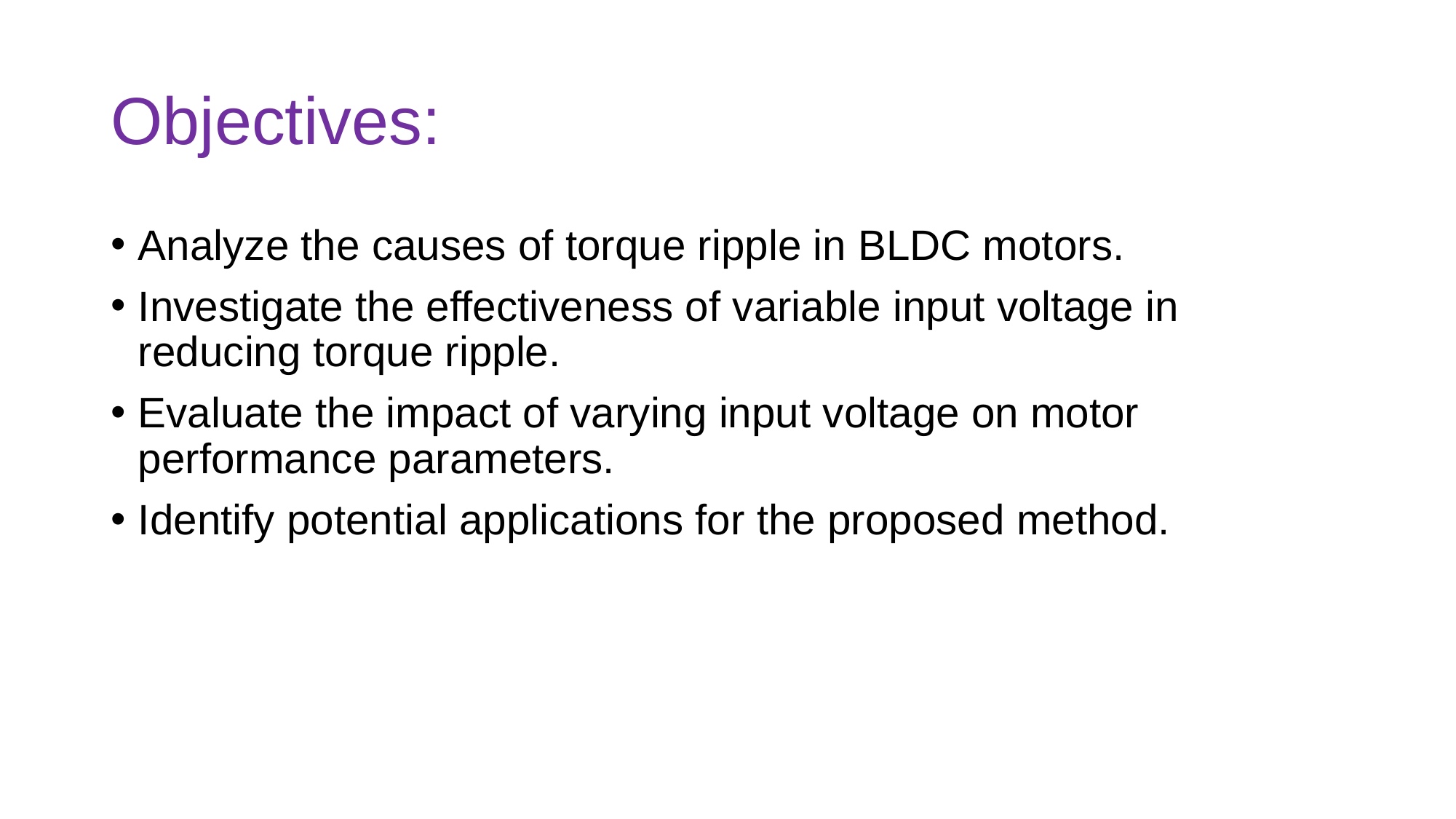

# Objectives:
Analyze the causes of torque ripple in BLDC motors.
Investigate the effectiveness of variable input voltage in reducing torque ripple.
Evaluate the impact of varying input voltage on motor performance parameters.
Identify potential applications for the proposed method.